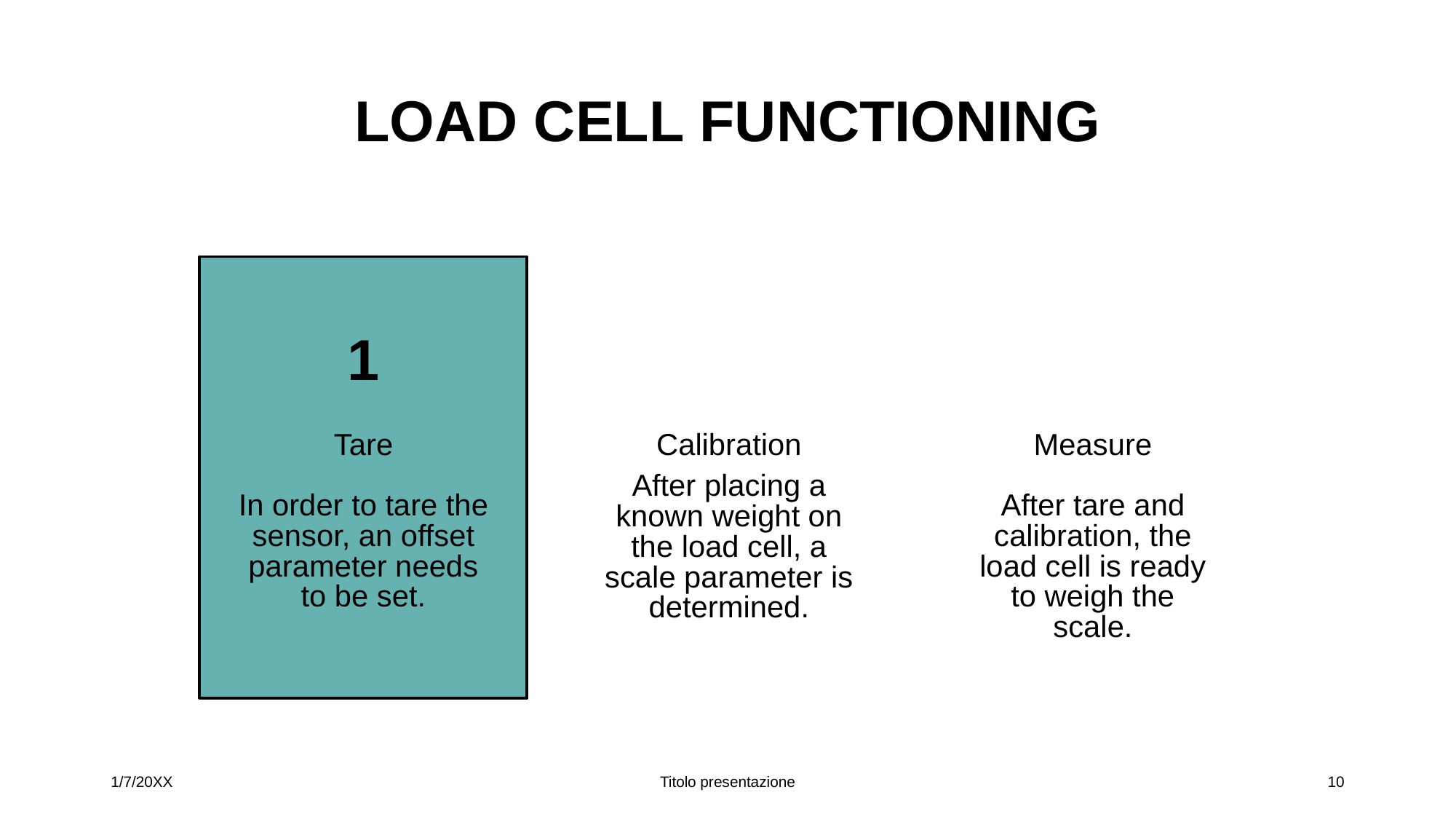

# LOAD cell functioning

1

Tare
Calibration
Measure
After placing a known weight on the load cell, a scale parameter is determined.
In order to tare the sensor, an offset parameter needs to be set.
After tare and calibration, the load cell is ready to weigh the scale.
1/7/20XX
Titolo presentazione
10